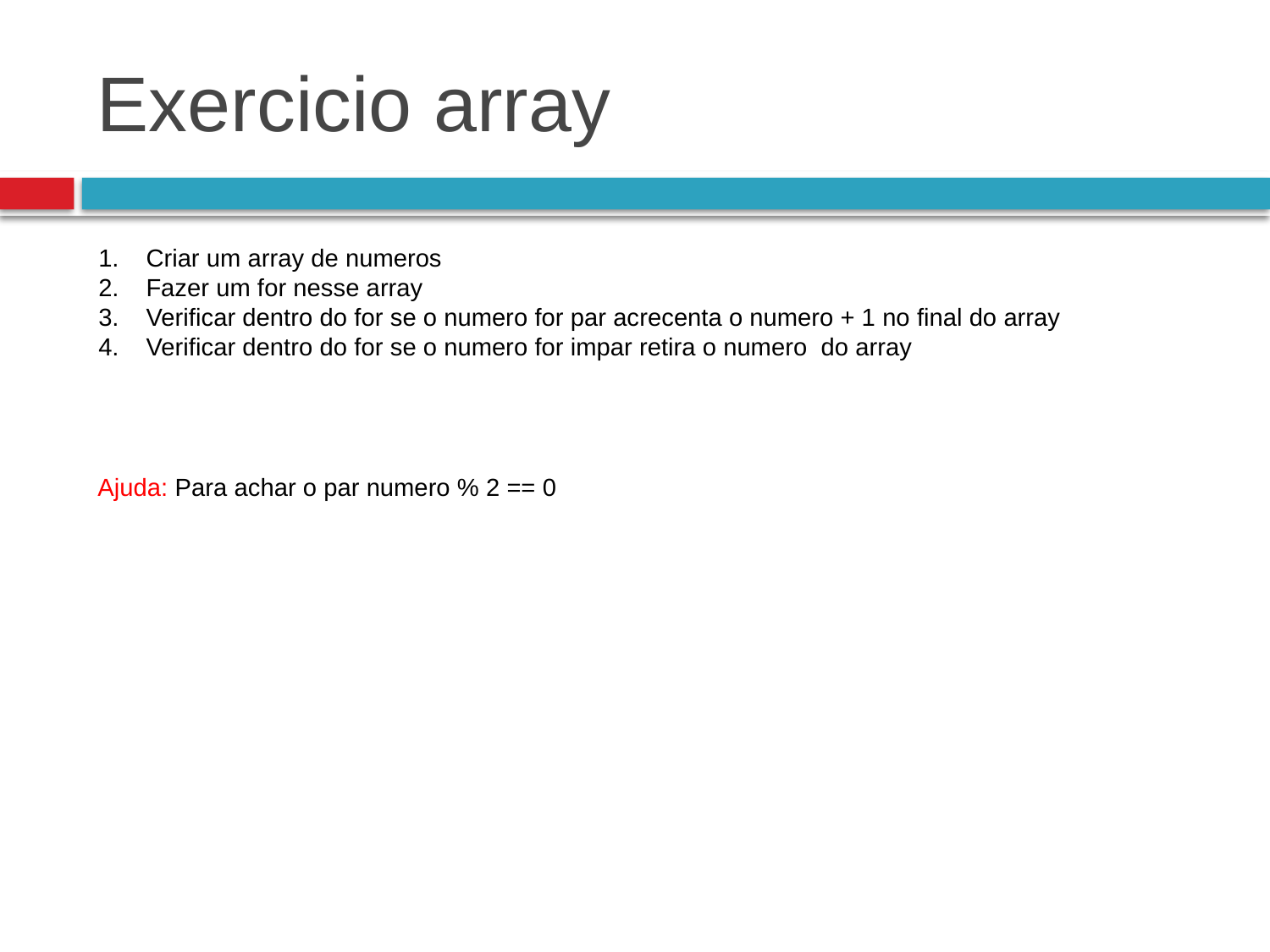

# Exercicio array
Criar um array de numeros
Fazer um for nesse array
Verificar dentro do for se o numero for par acrecenta o numero + 1 no final do array
Verificar dentro do for se o numero for impar retira o numero  do array

Ajuda: Para achar o par numero % 2 == 0